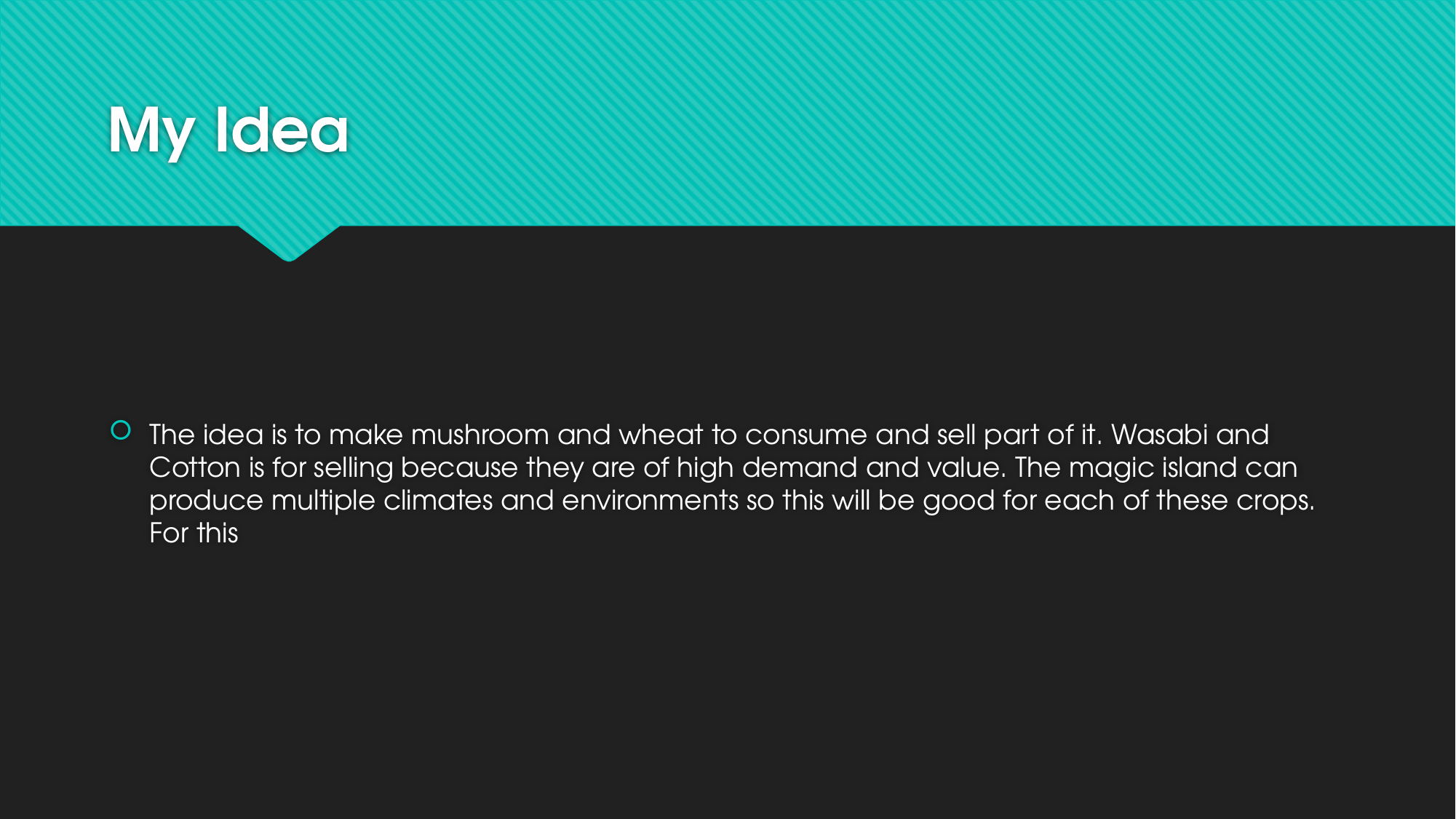

# My Idea
The idea is to make mushroom and wheat to consume and sell part of it. Wasabi and Cotton is for selling because they are of high demand and value. The magic island can produce multiple climates and environments so this will be good for each of these crops. For this